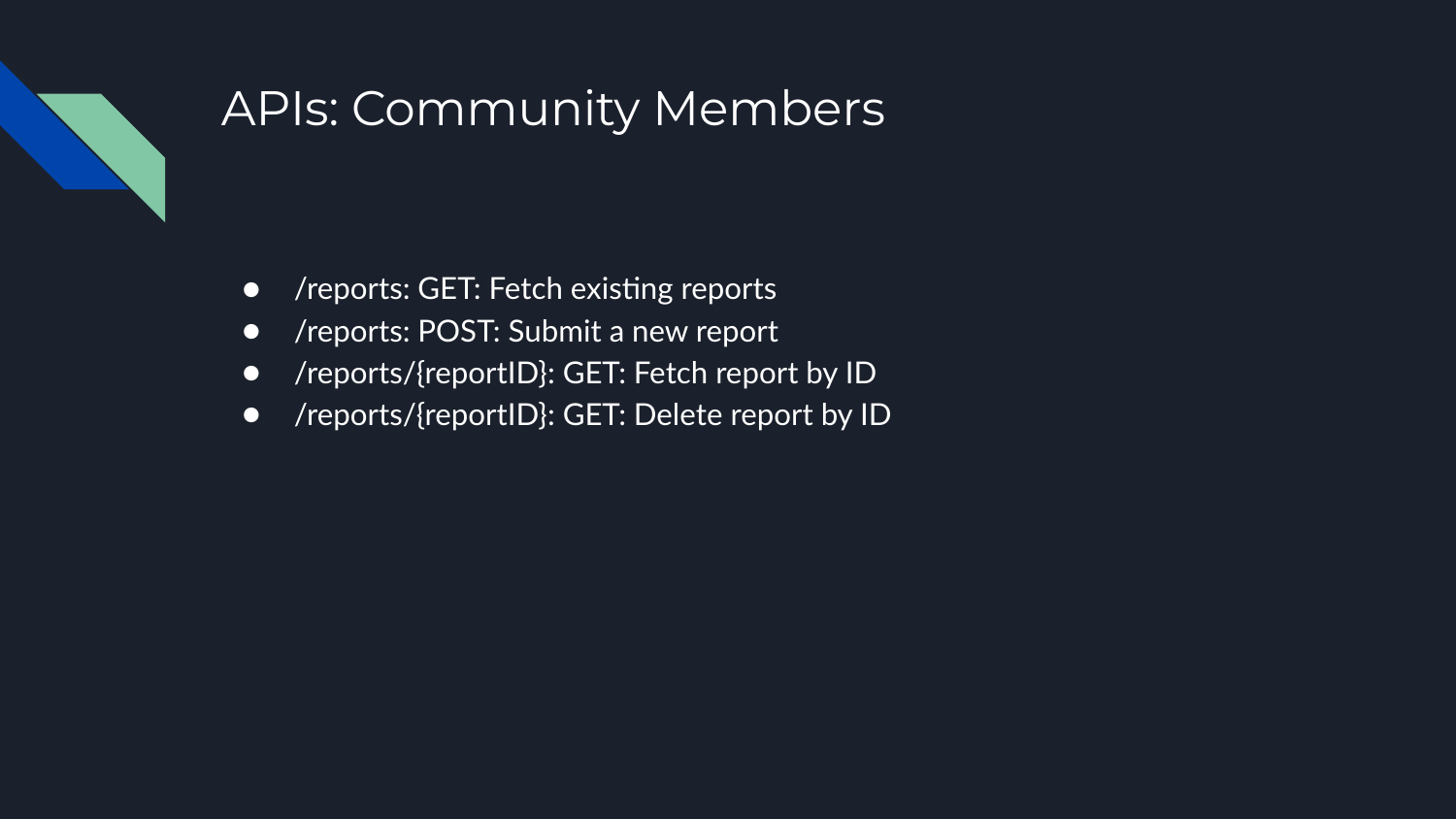

# APIs: Community Members
/reports: GET: Fetch existing reports
/reports: POST: Submit a new report
/reports/{reportID}: GET: Fetch report by ID
/reports/{reportID}: GET: Delete report by ID